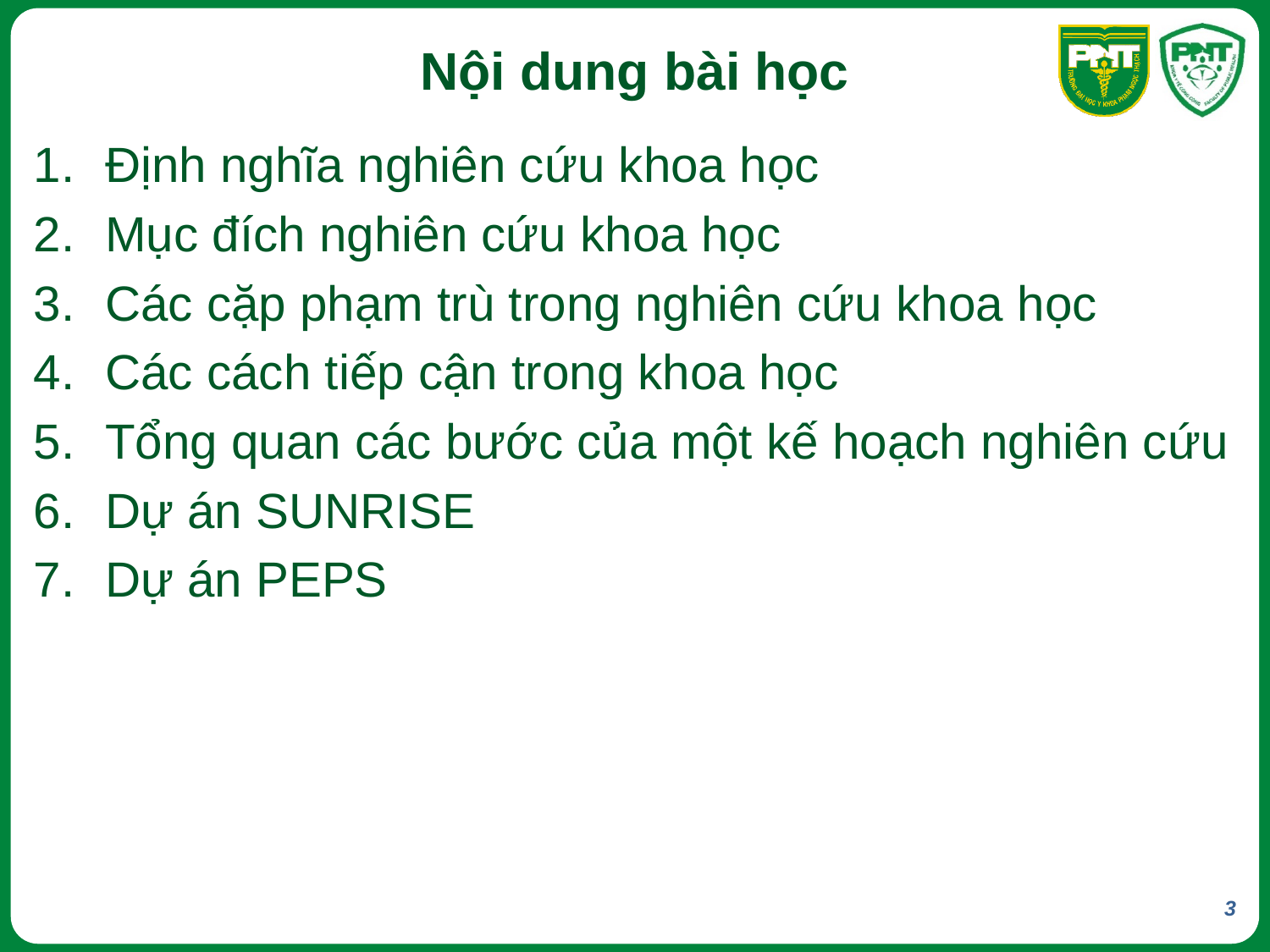

# Nội dung bài học
Định nghĩa nghiên cứu khoa học
Mục đích nghiên cứu khoa học
Các cặp phạm trù trong nghiên cứu khoa học
Các cách tiếp cận trong khoa học
Tổng quan các bước của một kế hoạch nghiên cứu
Dự án SUNRISE
Dự án PEPS
3